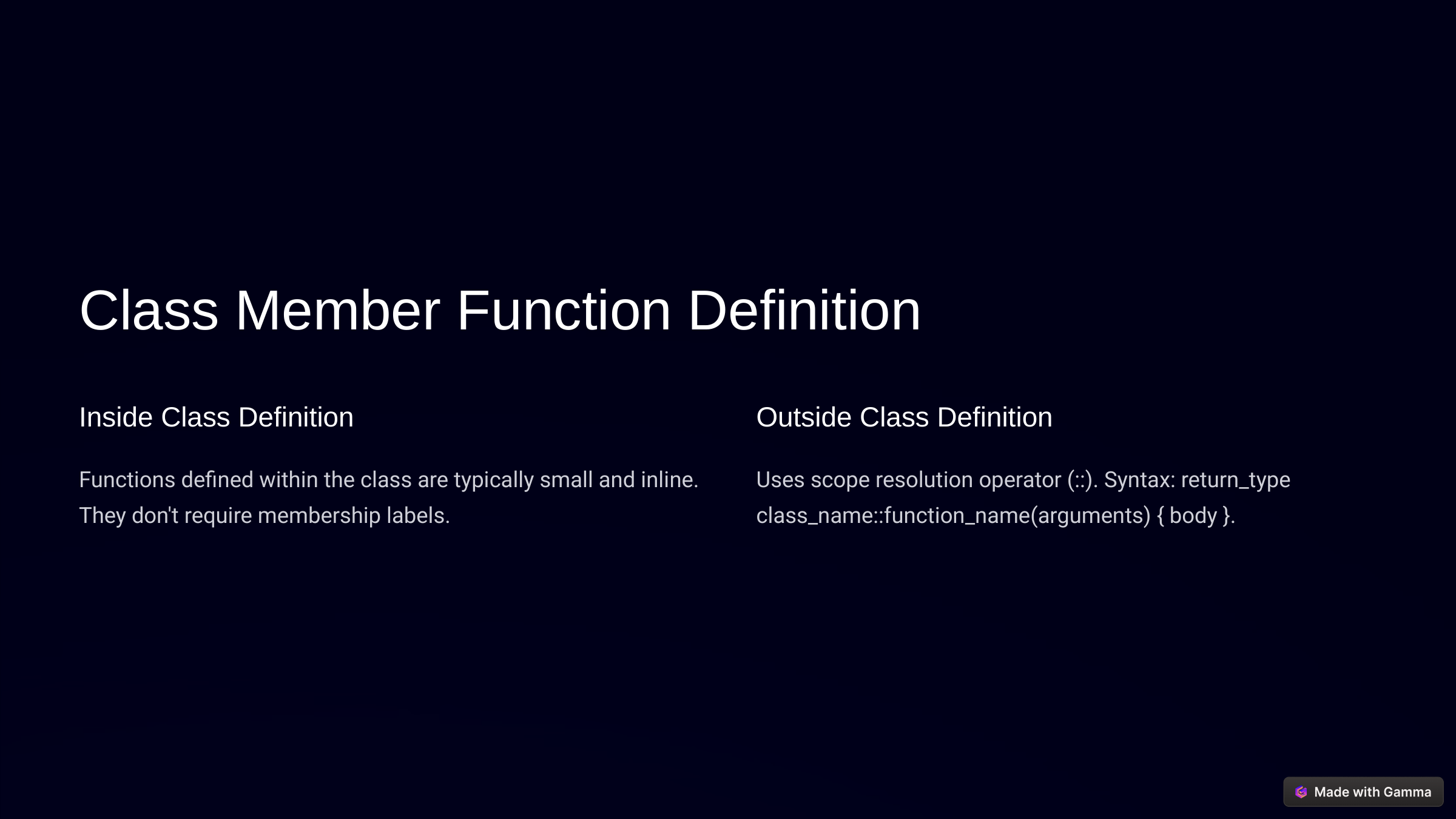

Class Member Function Definition
Inside Class Definition
Outside Class Definition
Functions defined within the class are typically small and inline. They don't require membership labels.
Uses scope resolution operator (::). Syntax: return_type class_name::function_name(arguments) { body }.